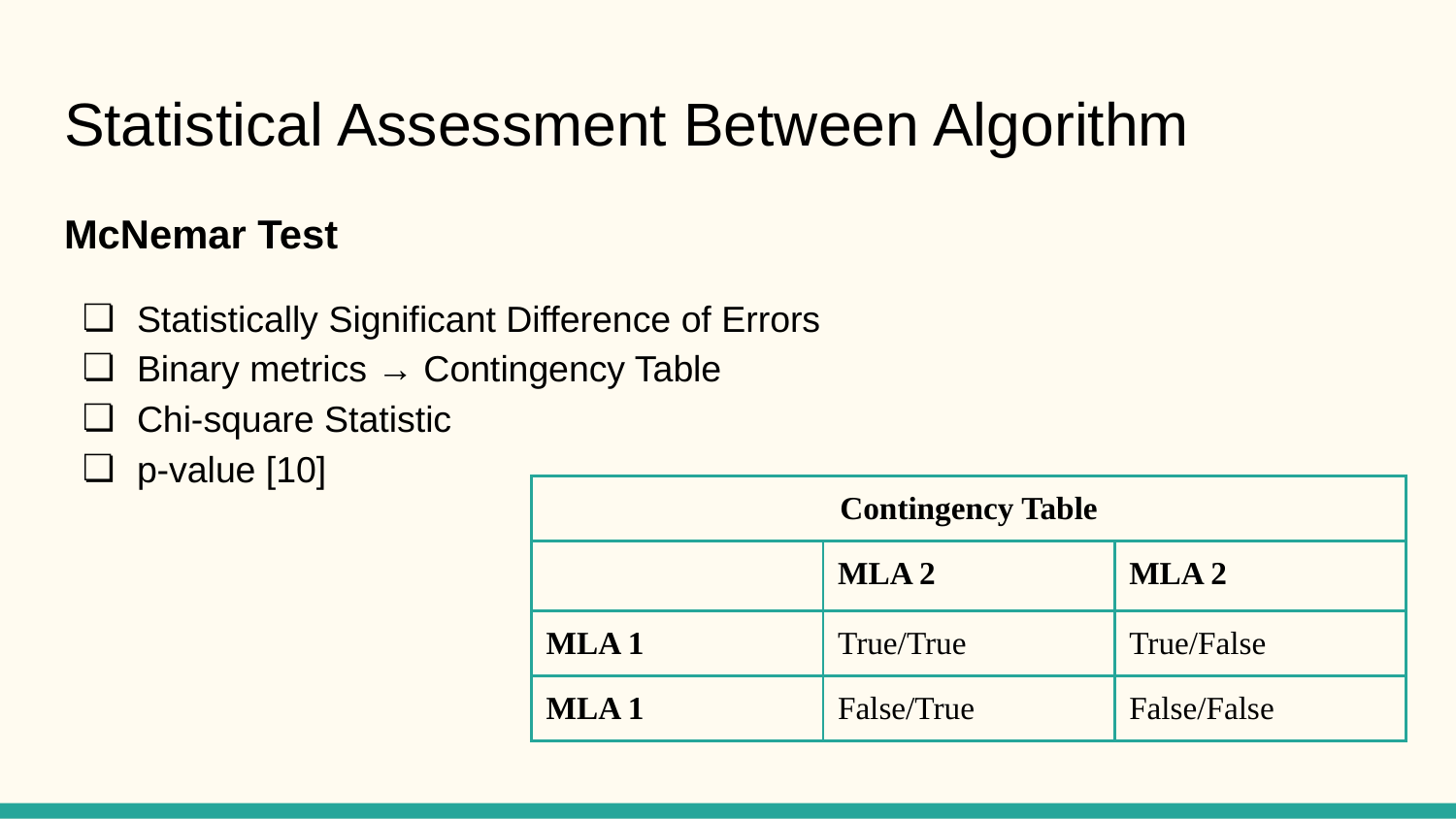

# Statistical Assessment Between Algorithm
McNemar Test
Statistically Significant Difference of Errors
Binary metrics → Contingency Table
Chi-square Statistic
p-value [10]
| Contingency Table |  |  |
| --- | --- | --- |
|  | MLA 2 | MLA 2 |
| MLA 1 | True/True | True/False |
| MLA 1 | False/True | False/False |